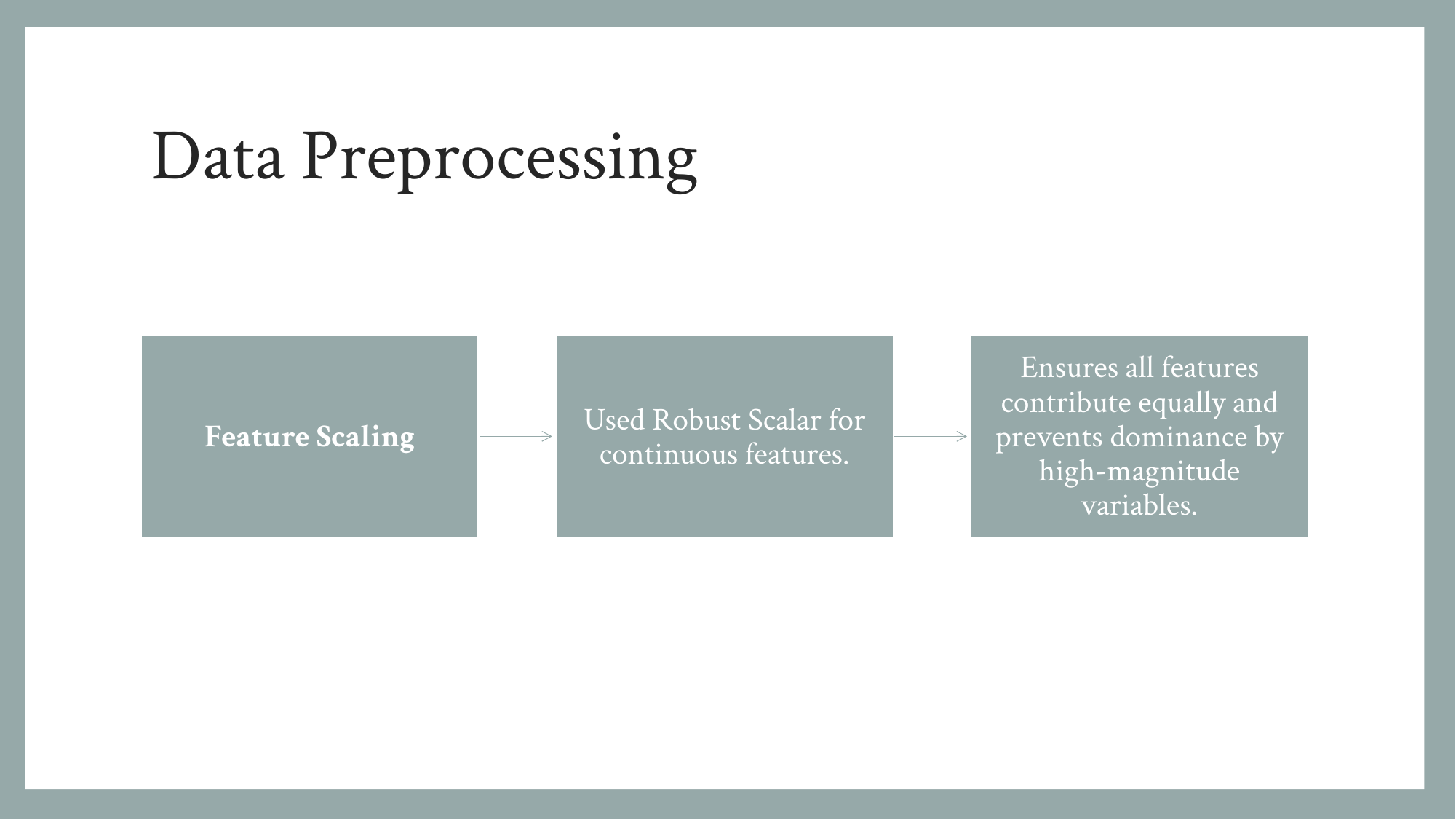

# Data Preprocessing

Feature Scaling

Used Robust Scalar for continuous features.
Ensures all features contribute equally and prevents dominance by high-magnitude variables.